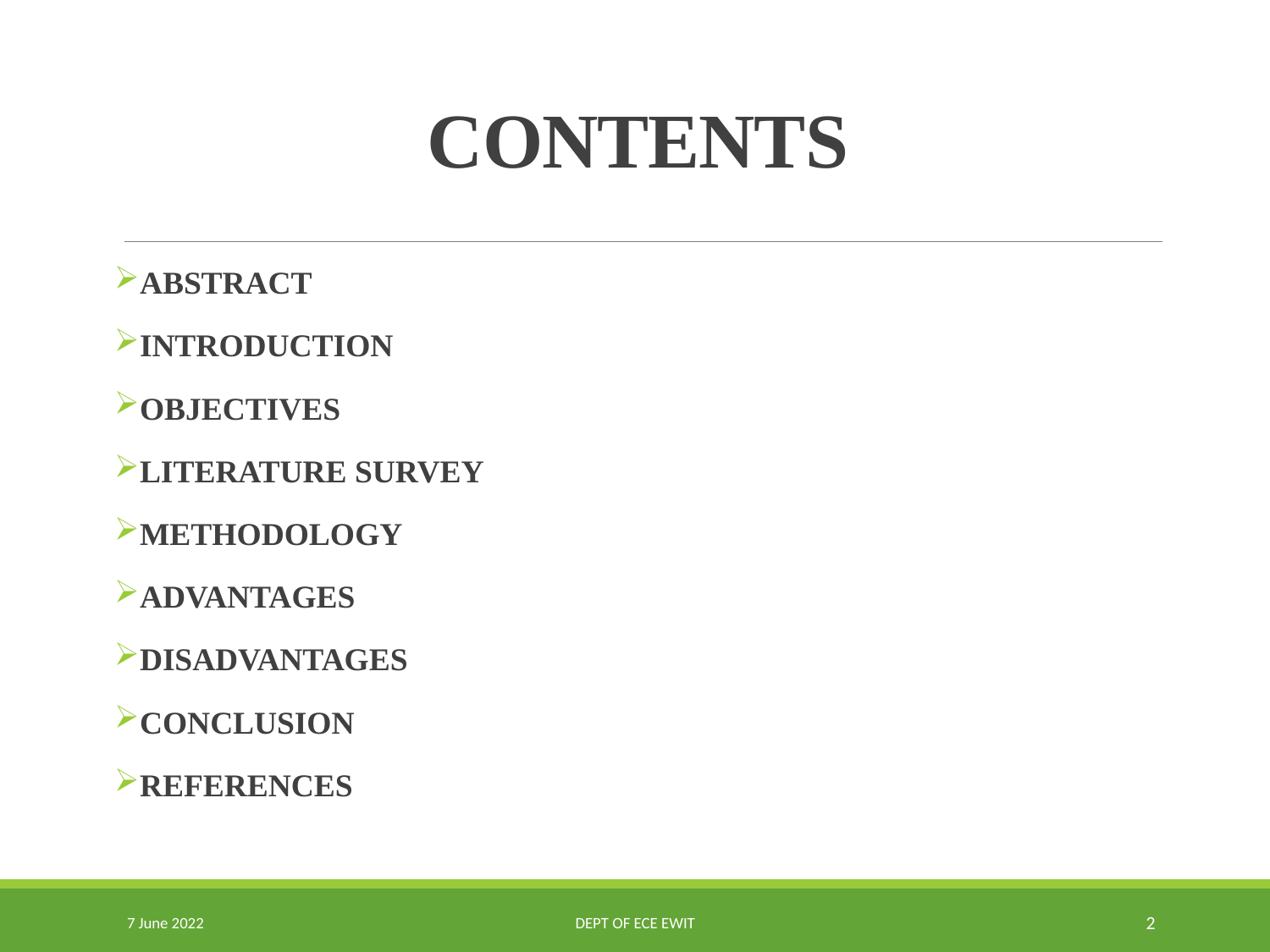

# CONTENTS
ABSTRACT
INTRODUCTION
OBJECTIVES
LITERATURE SURVEY
METHODOLOGY
ADVANTAGES
DISADVANTAGES
CONCLUSION
REFERENCES
7 June 2022
DEPT of ECE EWIT
2